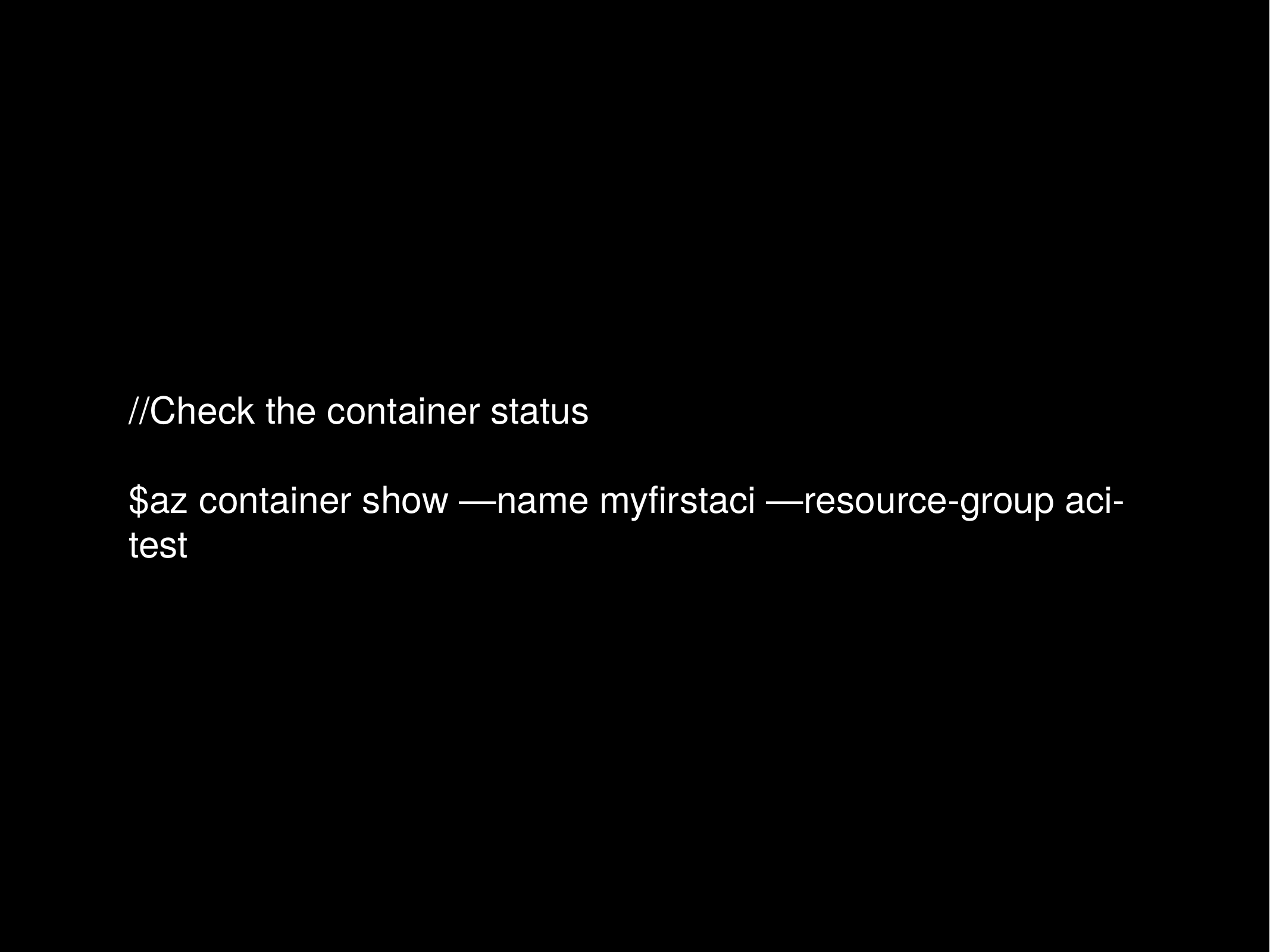

# //Check the container status

$az container show —name myfirstaci —resource-group aci-test